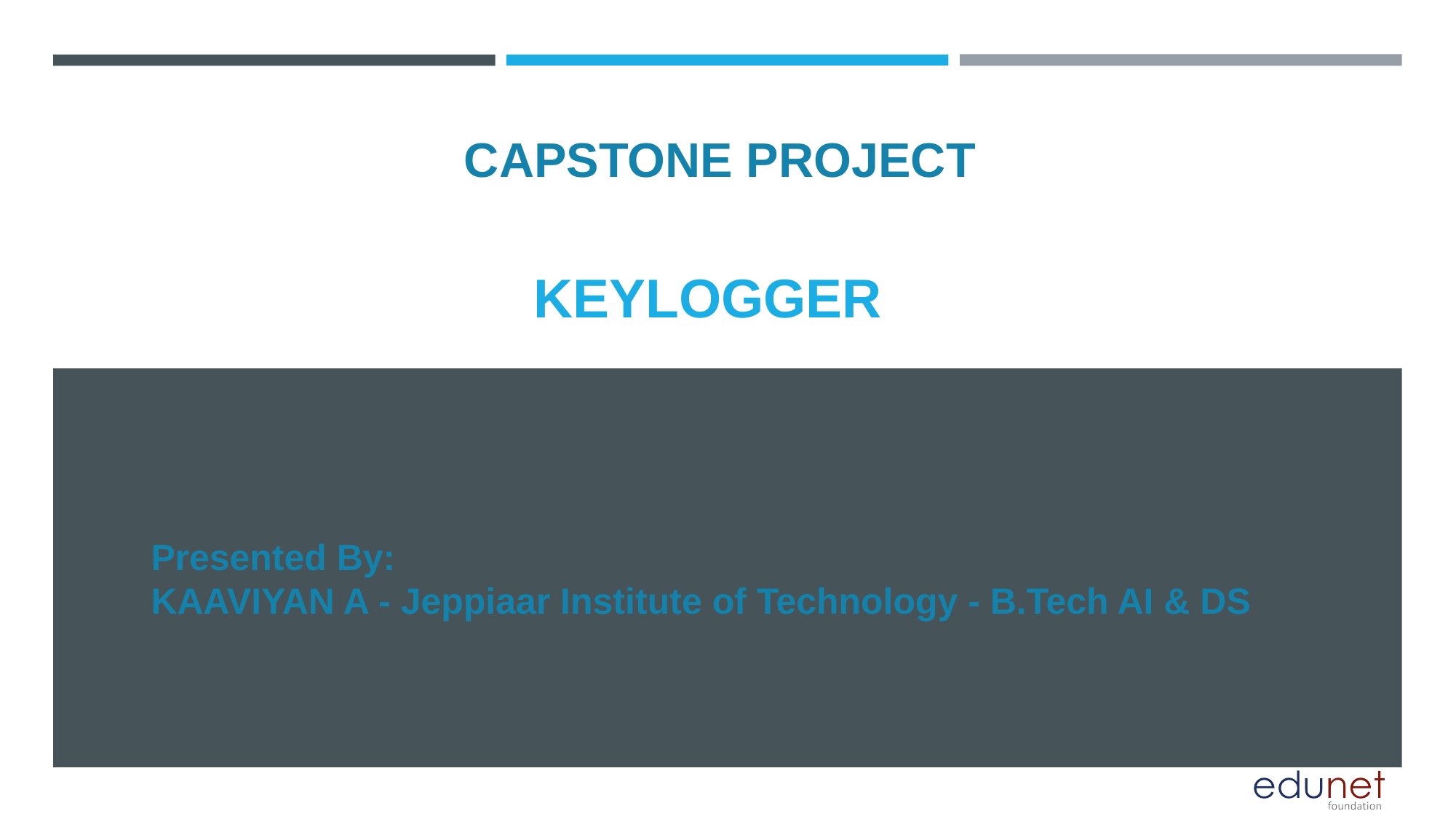

CAPSTONE PROJECT
# KEYLOGGER
Presented By:
KAAVIYAN A - Jeppiaar Institute of Technology - B.Tech AI & DS